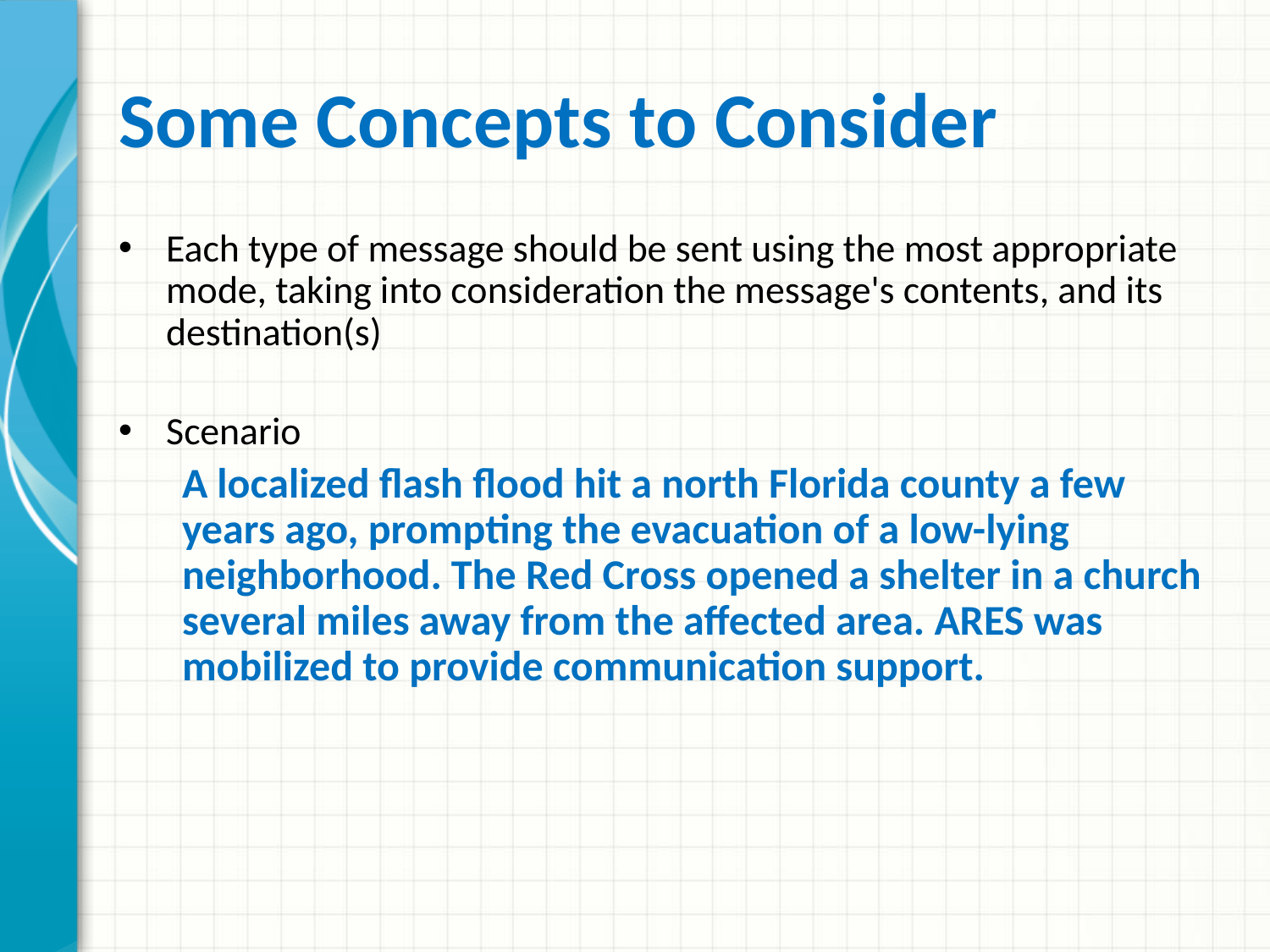

# Some Concepts to Consider
Each type of message should be sent using the most appropriate mode, taking into consideration the message's contents, and its destination(s)

Scenario
A localized flash flood hit a north Florida county a few years ago, prompting the evacuation of a low-lying neighborhood. The Red Cross opened a shelter in a church several miles away from the affected area. ARES was mobilized to provide communication support.